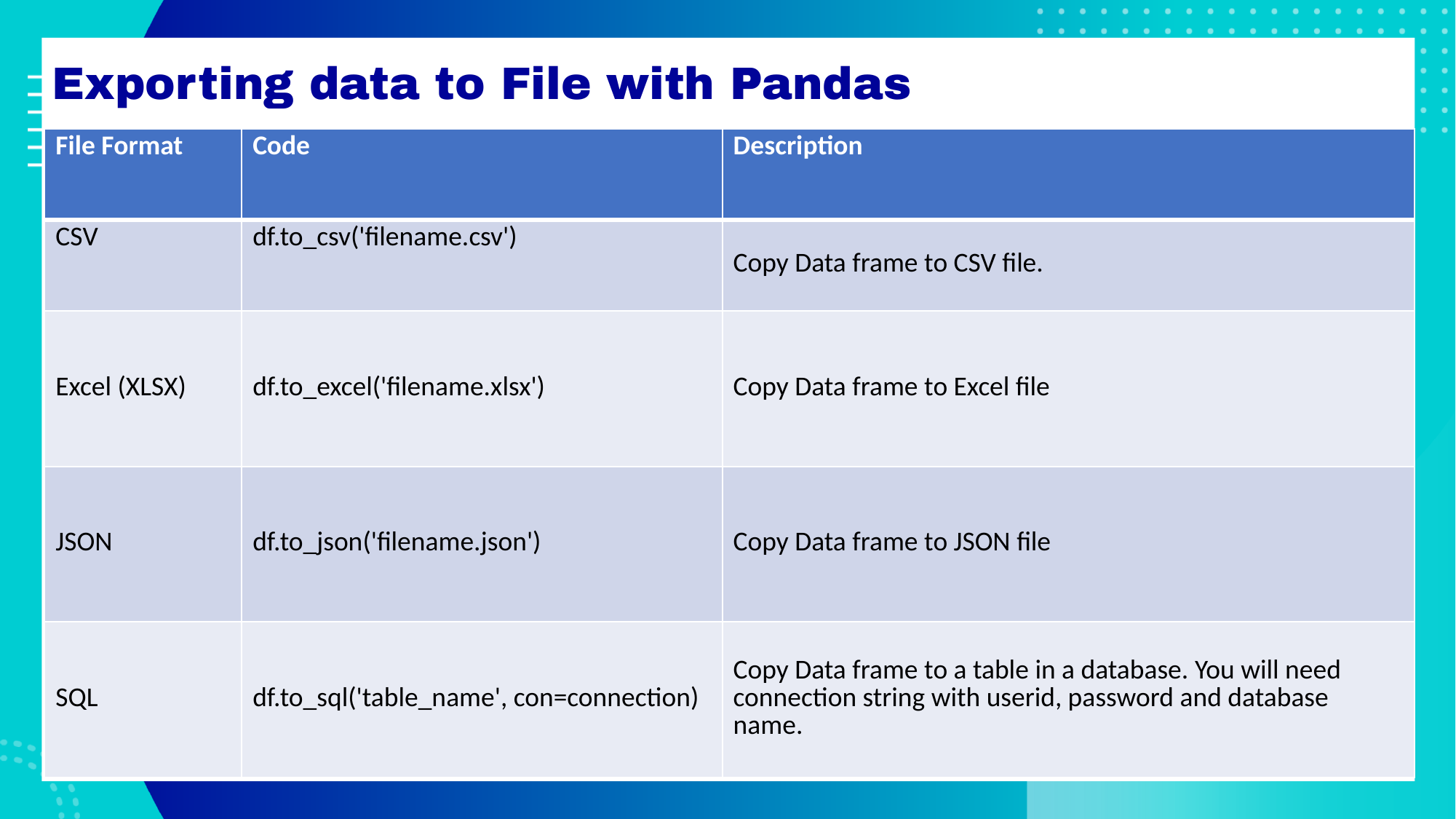

# Exporting data to File with Pandas
| File Format | Code | Description |
| --- | --- | --- |
| CSV | df.to\_csv('filename.csv') | Copy Data frame to CSV file. |
| Excel (XLSX) | df.to\_excel('filename.xlsx') | Copy Data frame to Excel file |
| JSON | df.to\_json('filename.json') | Copy Data frame to JSON file |
| SQL | df.to\_sql('table\_name', con=connection) | Copy Data frame to a table in a database. You will need connection string with userid, password and database name. |